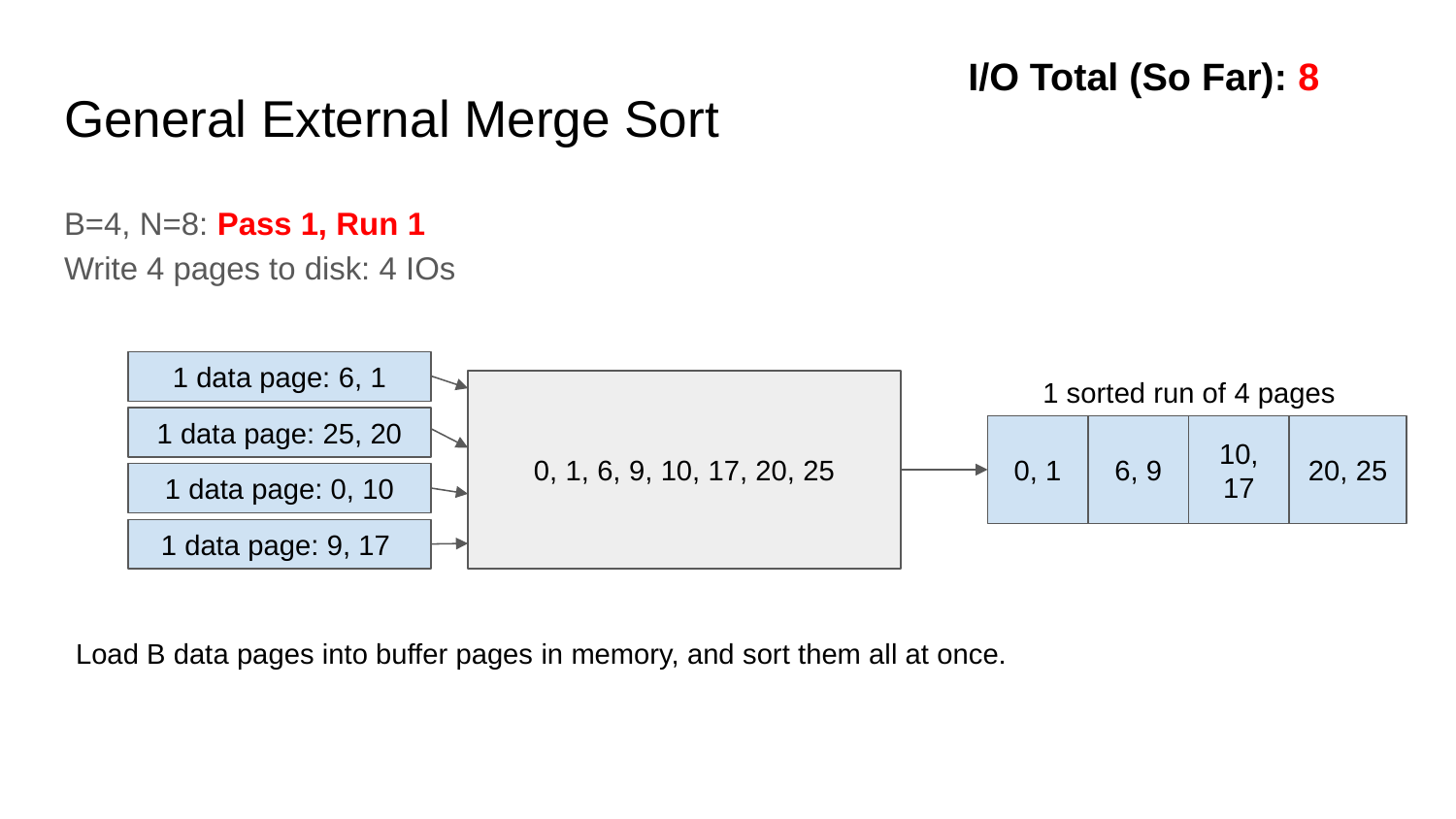

I/O Total (So Far): 8
# General External Merge Sort
B=4, N=8: Pass 1, Run 1
Write 4 pages to disk: 4 IOs

1 data page: 6, 1
1 sorted run of 4 pages
0, 1, 6, 9, 10, 17, 20, 25
1 data page: 25, 20
6, 9
0, 1
10, 17
20, 25
1 data page: 0, 10
1 data page: 9, 17
Load B data pages into buffer pages in memory, and sort them all at once.